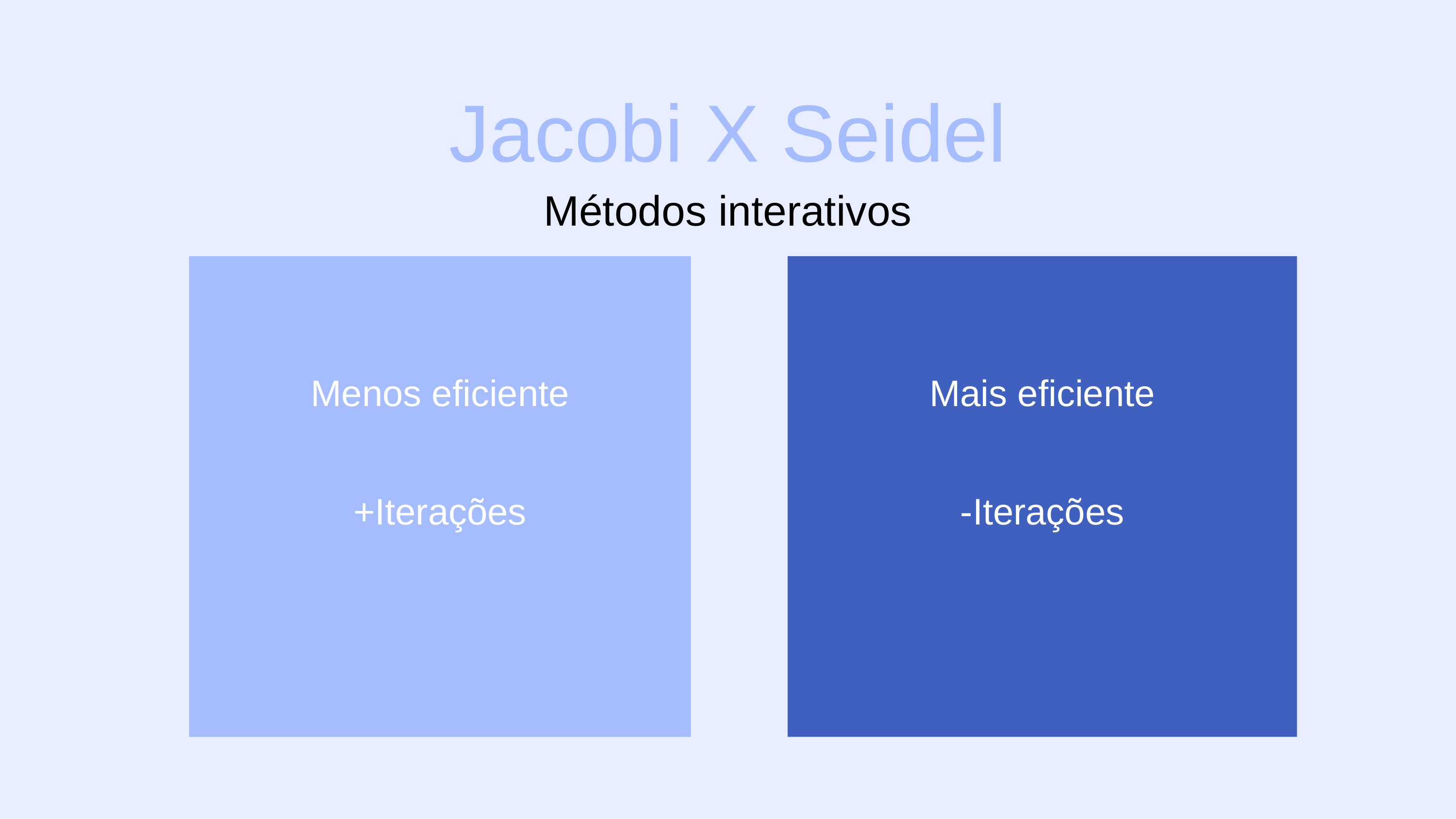

Jacobi X Seidel
Métodos interativos

Menos eficiente

+Iterações
Mais eficiente

-Iterações